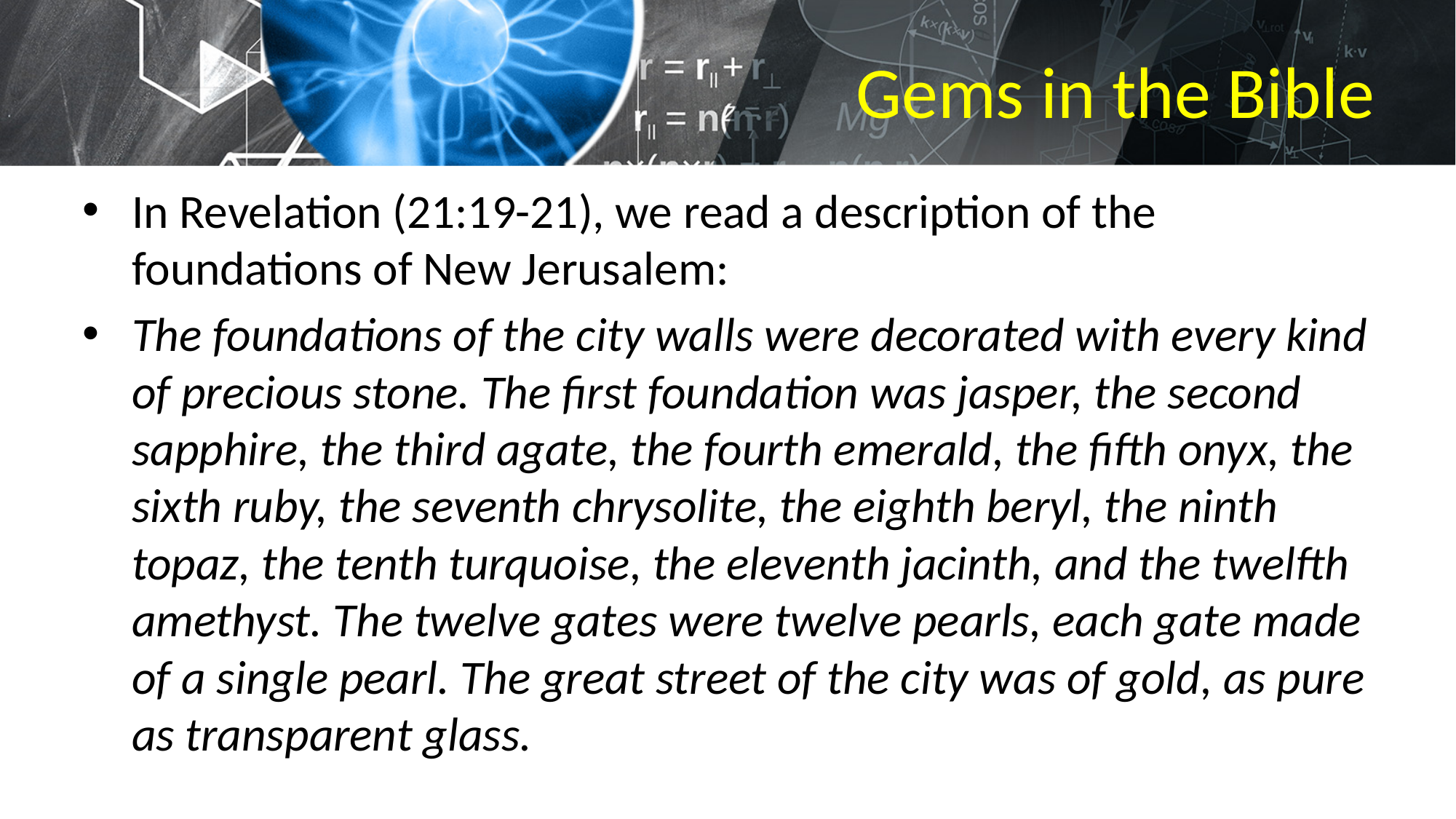

# Gems in the Bible
In Revelation (21:19-21), we read a description of the foundations of New Jerusalem:
The foundations of the city walls were decorated with every kind of precious stone. The first foundation was jasper, the second sapphire, the third agate, the fourth emerald, the fifth onyx, the sixth ruby, the seventh chrysolite, the eighth beryl, the ninth topaz, the tenth turquoise, the eleventh jacinth, and the twelfth amethyst. The twelve gates were twelve pearls, each gate made of a single pearl. The great street of the city was of gold, as pure as transparent glass.